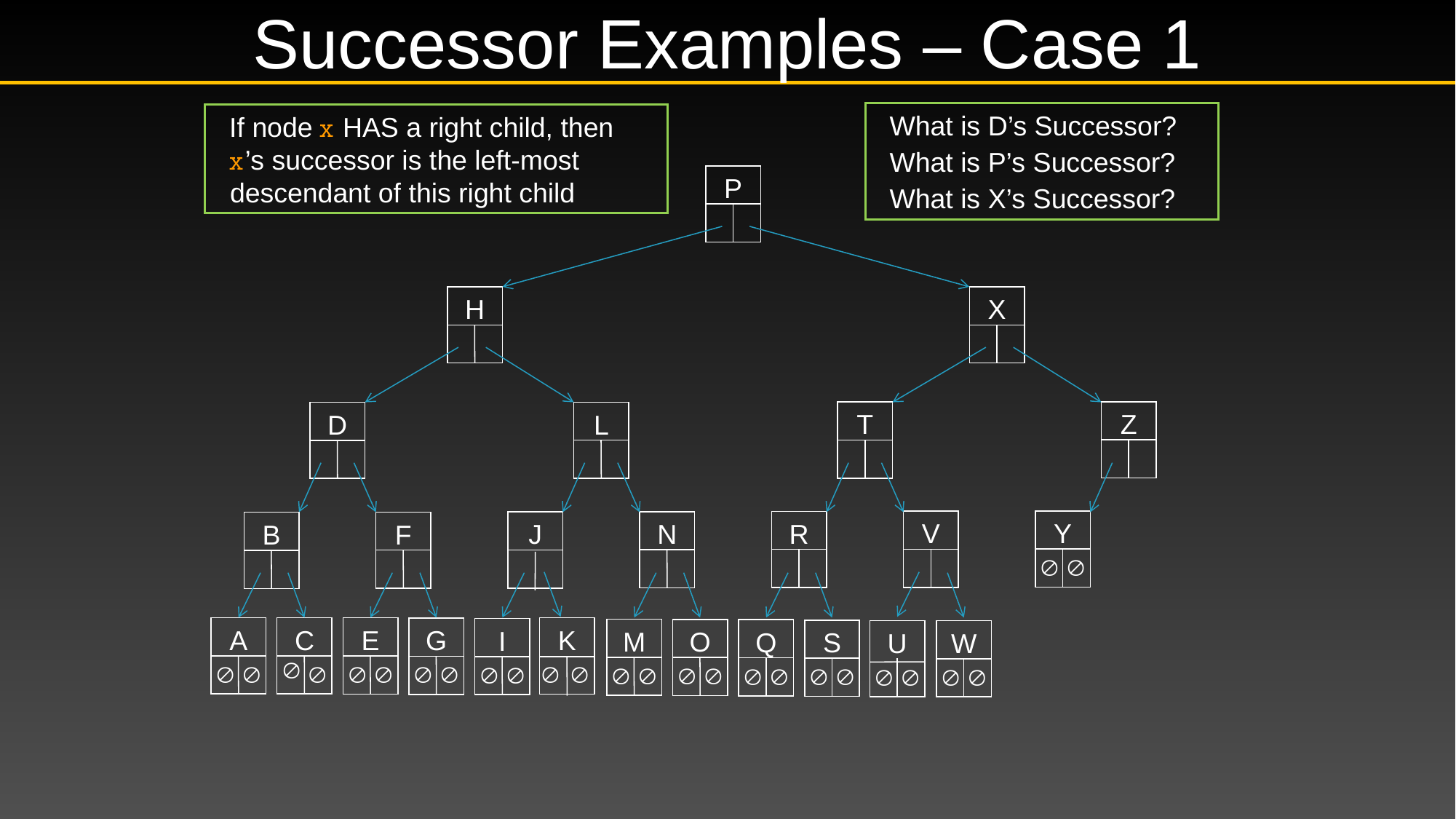

# Successor Examples – Case 1
What is D’s Successor?
What is P’s Successor?
What is X’s Successor?
If node x HAS a right child, then
x’s successor is the left-most descendant of this right child
P

H

X

Z

T

L

D

Y
∅ ∅
V

R

N

J

F

B

A
∅ ∅
C
∅
E
∅ ∅
K
∅ ∅
G
∅ ∅
I
∅ ∅
M
∅ ∅
O
∅ ∅
Q
∅ ∅
S
∅ ∅
U
∅ ∅
W
∅ ∅